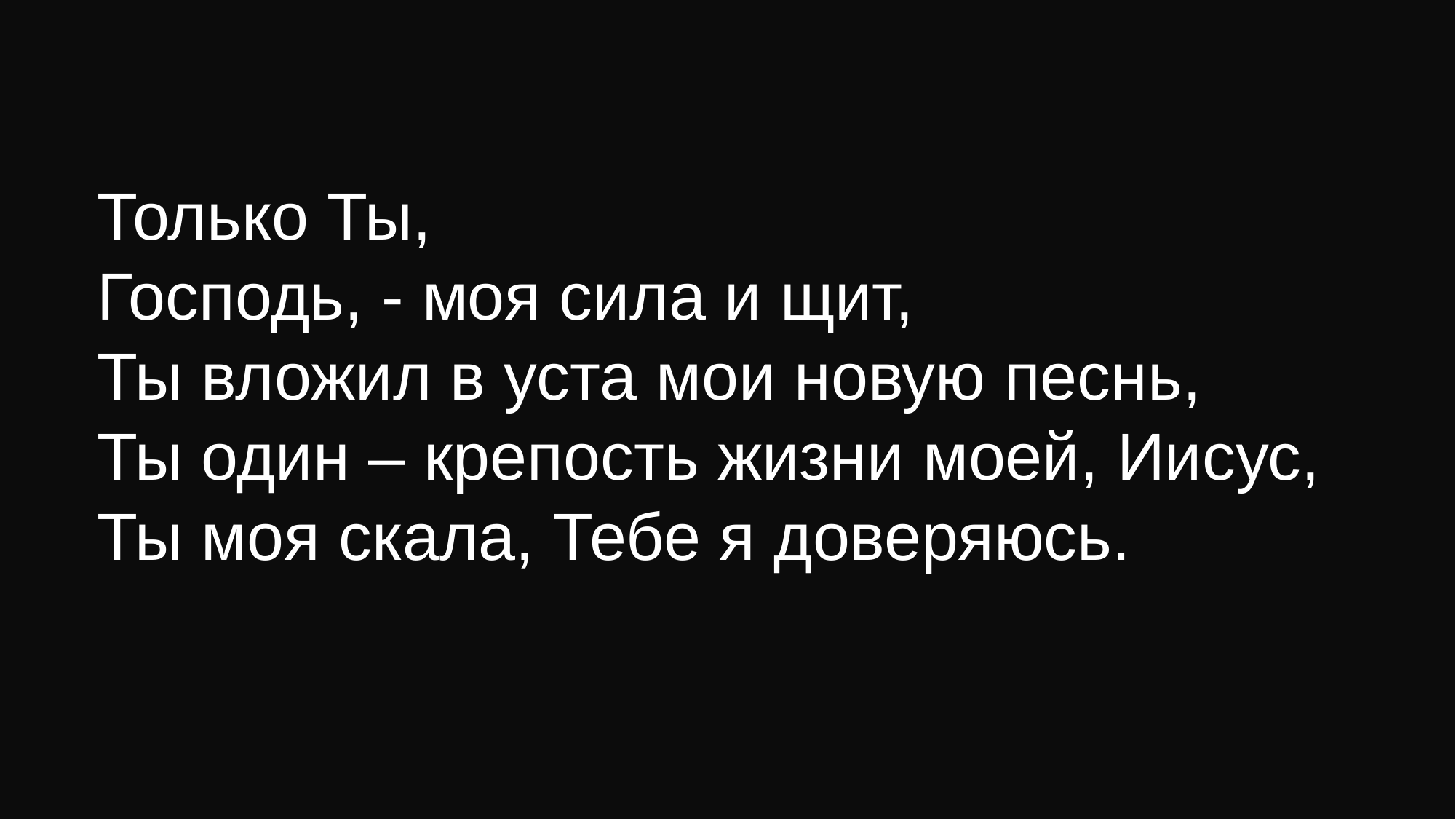

# Только Ты, Господь, - моя сила и щит, Ты вложил в уста мои новую песнь, Ты один – крепость жизни моей, Иисус, Ты моя скала, Тебе я доверяюсь.